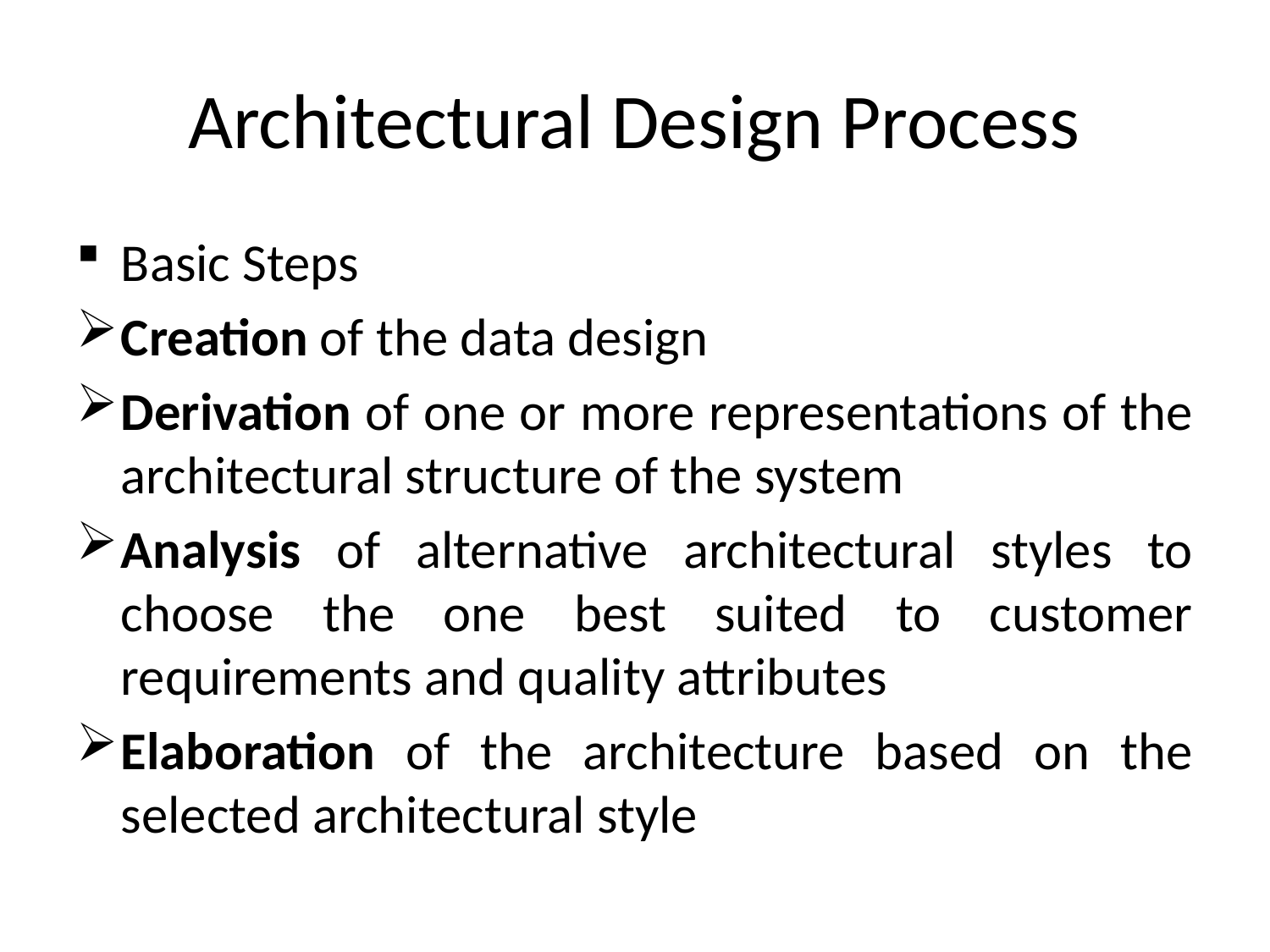

# Architectural Design Process
Basic Steps
Creation of the data design
Derivation of one or more representations of the architectural structure of the system
Analysis of alternative architectural styles to choose the one best suited to customer requirements and quality attributes
Elaboration of the architecture based on the selected architectural style